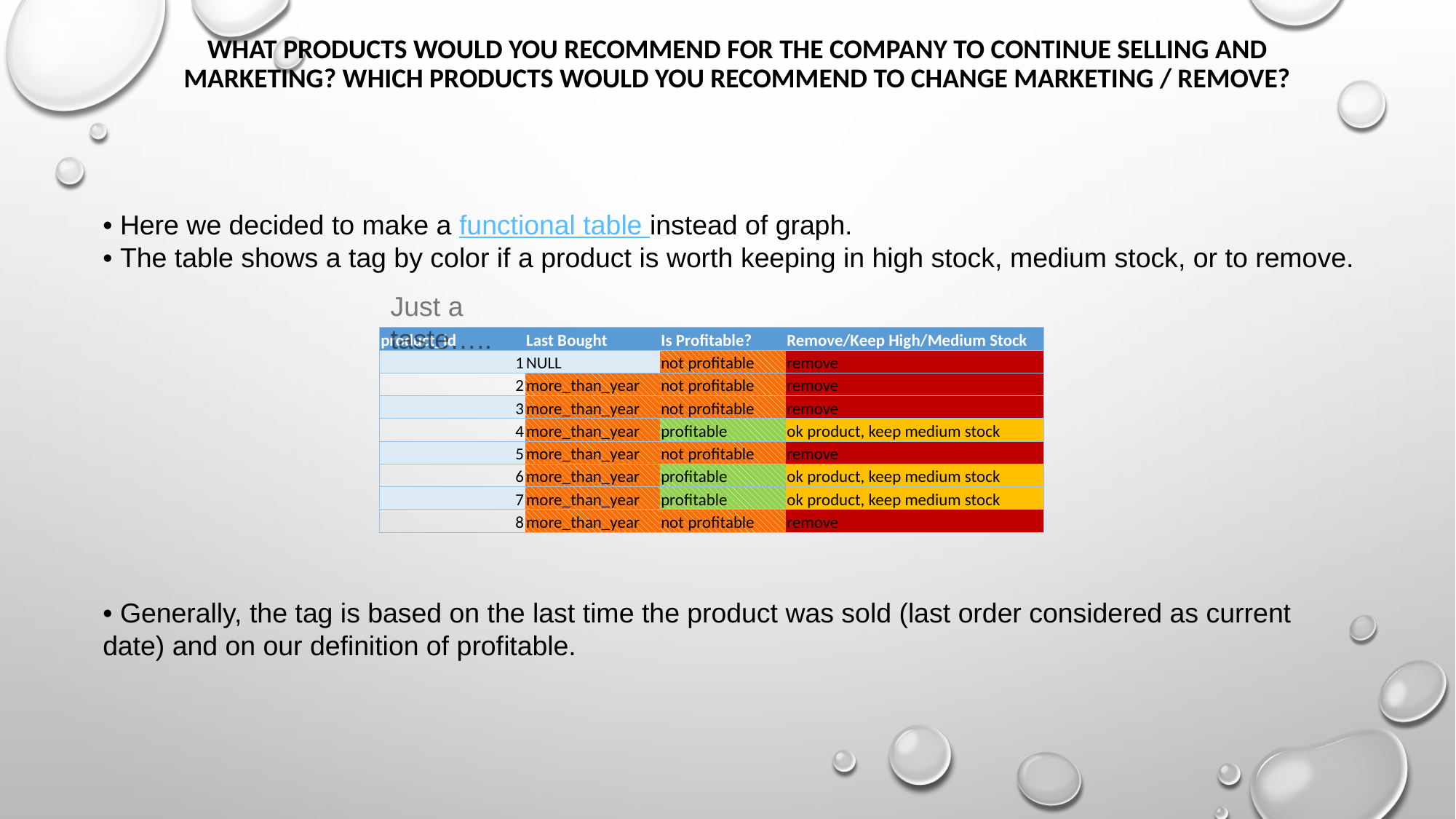

# What products would you recommend for the company to continue selling and marketing? Which products would you recommend to change marketing / remove?
• Here we decided to make a functional table instead of graph.
• The table shows a tag by color if a product is worth keeping in high stock, medium stock, or to remove.

Just a taste…..
| product\_id | Last Bought | Is Profitable? | Remove/Keep High/Medium Stock |
| --- | --- | --- | --- |
| 1 | NULL | not profitable | remove |
| 2 | more\_than\_year | not profitable | remove |
| 3 | more\_than\_year | not profitable | remove |
| 4 | more\_than\_year | profitable | ok product, keep medium stock |
| 5 | more\_than\_year | not profitable | remove |
| 6 | more\_than\_year | profitable | ok product, keep medium stock |
| 7 | more\_than\_year | profitable | ok product, keep medium stock |
| 8 | more\_than\_year | not profitable | remove |
• Generally, the tag is based on the last time the product was sold (last order considered as current date) and on our definition of profitable.